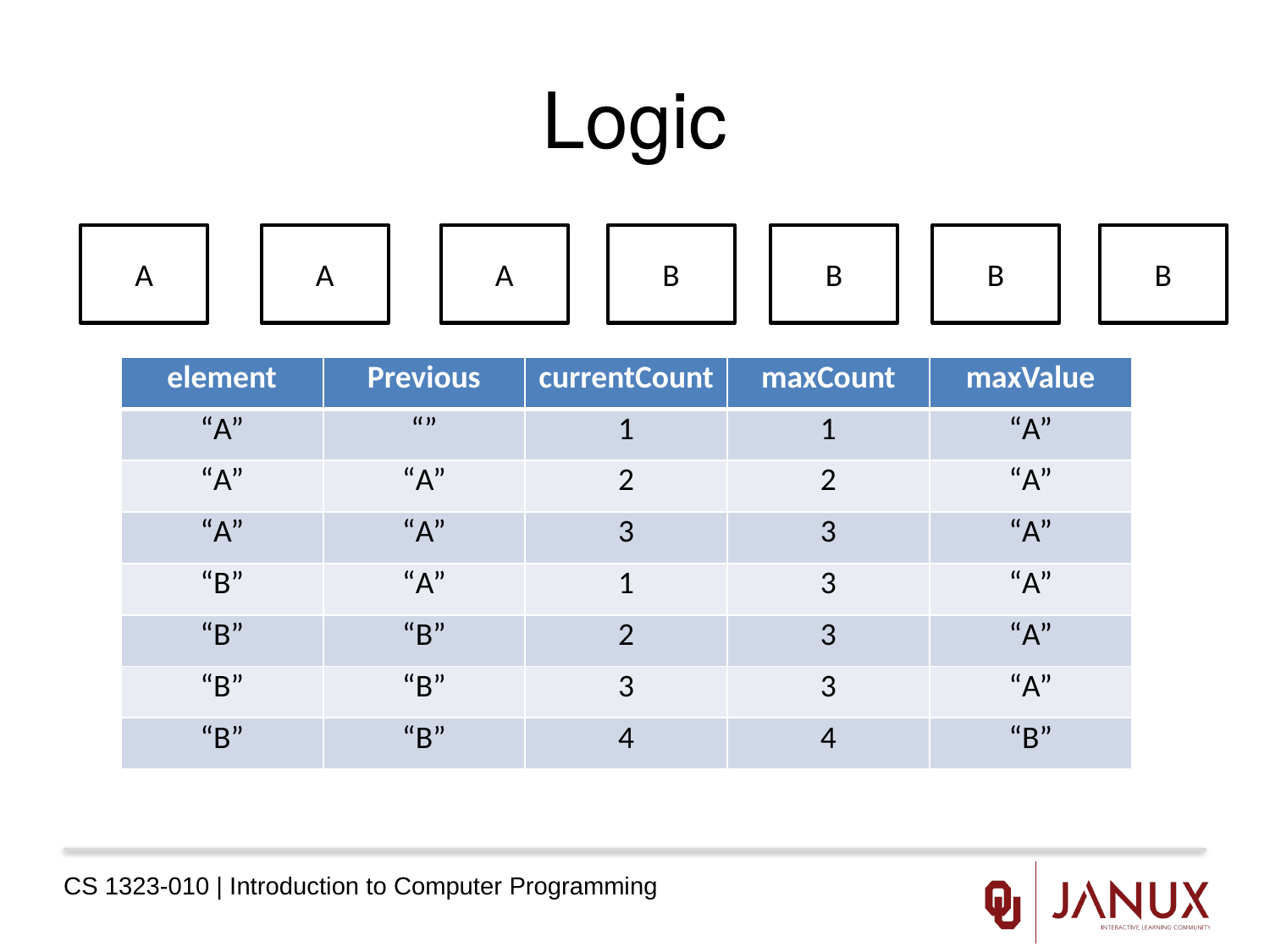

# Logic
A
A
A
B
B
B
B
| element | Previous | currentCount | maxCount | maxValue |
| --- | --- | --- | --- | --- |
| “A” | “” | 1 | 1 | “A” |
| “A” | “A” | 2 | 2 | “A” |
| “A” | “A” | 3 | 3 | “A” |
| “B” | “A” | 1 | 3 | “A” |
| “B” | “B” | 2 | 3 | “A” |
| “B” | “B” | 3 | 3 | “A” |
| “B” | “B” | 4 | 4 | “B” |